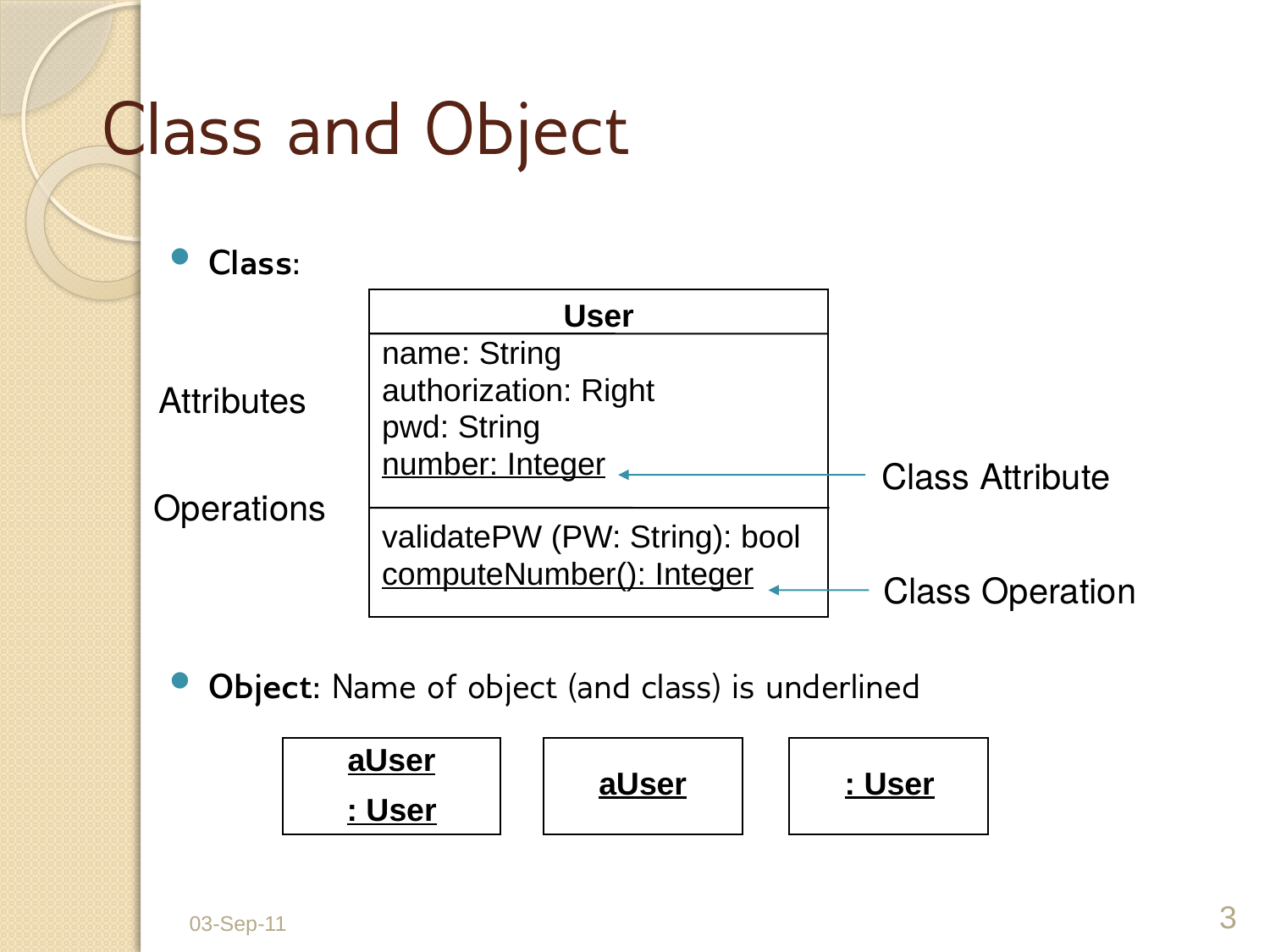

# Class and Object
Class:

Object: Name of object (and class) is underlined

User
name: String
authorization: Right
pwd: String
number: Integer

validatePW (PW: String): bool
computeNumber(): Integer

Attributes
Class Attribute

Operations

Class Operation

aUser
: User

aUser
: User
03-Sep-11
3